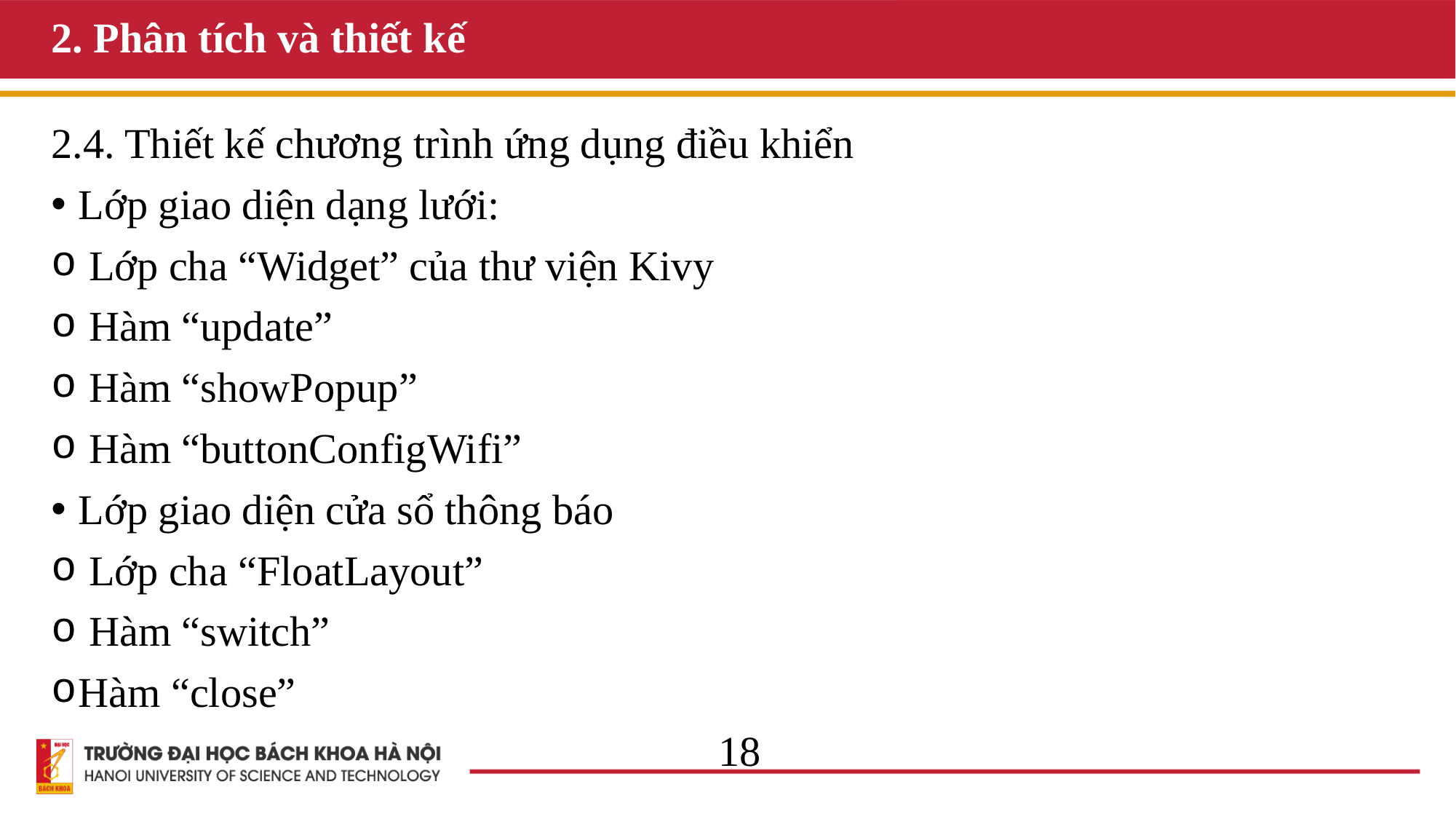

# 2. Phân tích và thiết kế
2.4. Thiết kế chương trình ứng dụng điều khiển
Lớp giao diện dạng lưới:
 Lớp cha “Widget” của thư viện Kivy
 Hàm “update”
 Hàm “showPopup”
 Hàm “buttonConfigWifi”
Lớp giao diện cửa sổ thông báo
 Lớp cha “FloatLayout”
 Hàm “switch”
Hàm “close”
18